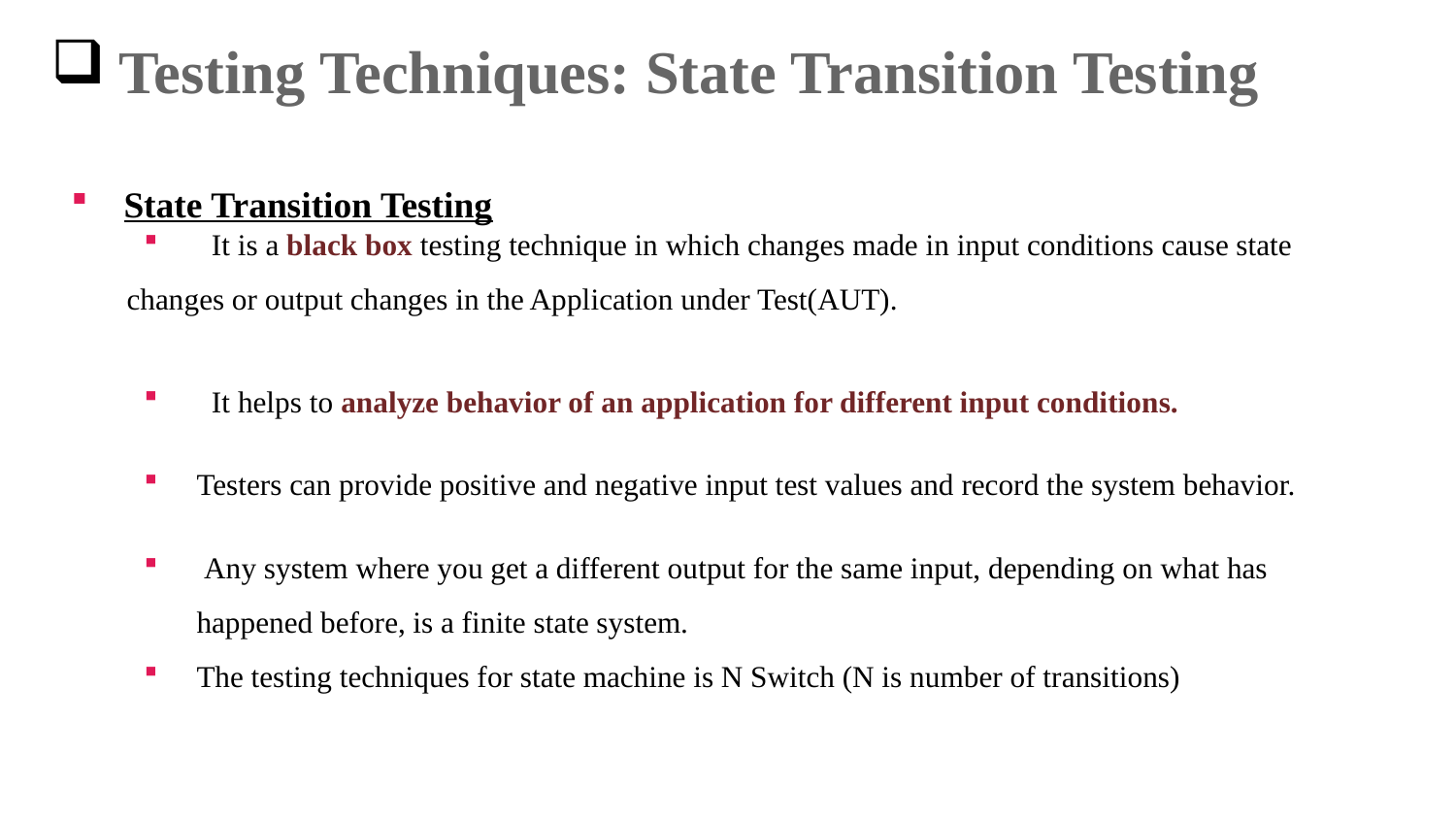

# Testing Techniques: State Transition Testing
State Transition Testing
  It is a black box testing technique in which changes made in input conditions cause state
changes or output changes in the Application under Test(AUT).

  It helps to analyze behavior of an application for different input conditions.

Testers can provide positive and negative input test values and record the system behavior.

 Any system where you get a different output for the same input, depending on what has happened before, is a finite state system.
The testing techniques for state machine is N Switch (N is number of transitions)